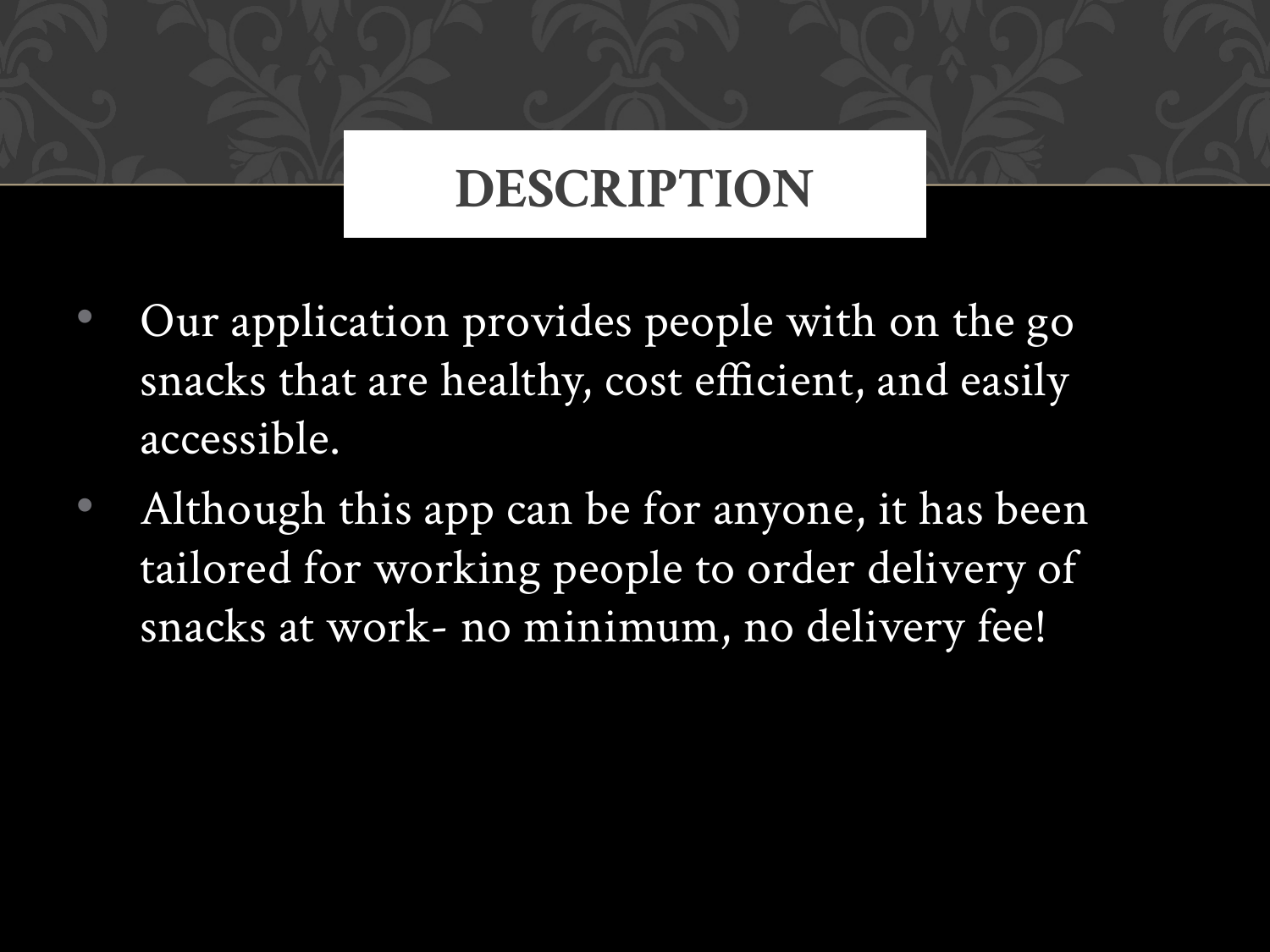

# DESCRIPTION
Our application provides people with on the go snacks that are healthy, cost efficient, and easily accessible.
Although this app can be for anyone, it has been tailored for working people to order delivery of snacks at work- no minimum, no delivery fee!